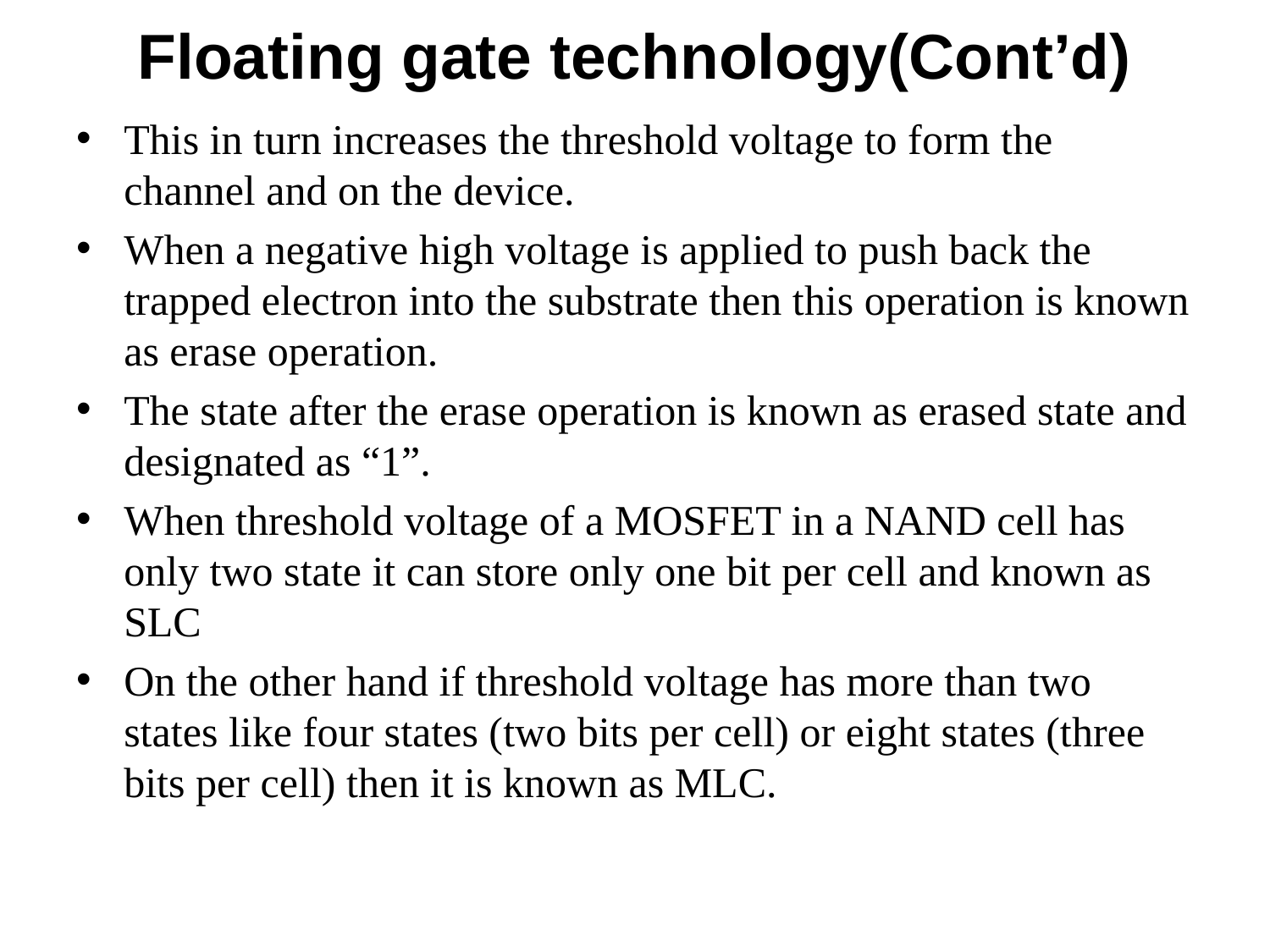

# Floating gate technology(Cont’d)
This in turn increases the threshold voltage to form the channel and on the device.
When a negative high voltage is applied to push back the trapped electron into the substrate then this operation is known as erase operation.
The state after the erase operation is known as erased state and designated as “1”.
When threshold voltage of a MOSFET in a NAND cell has only two state it can store only one bit per cell and known as SLC
On the other hand if threshold voltage has more than two states like four states (two bits per cell) or eight states (three bits per cell) then it is known as MLC.